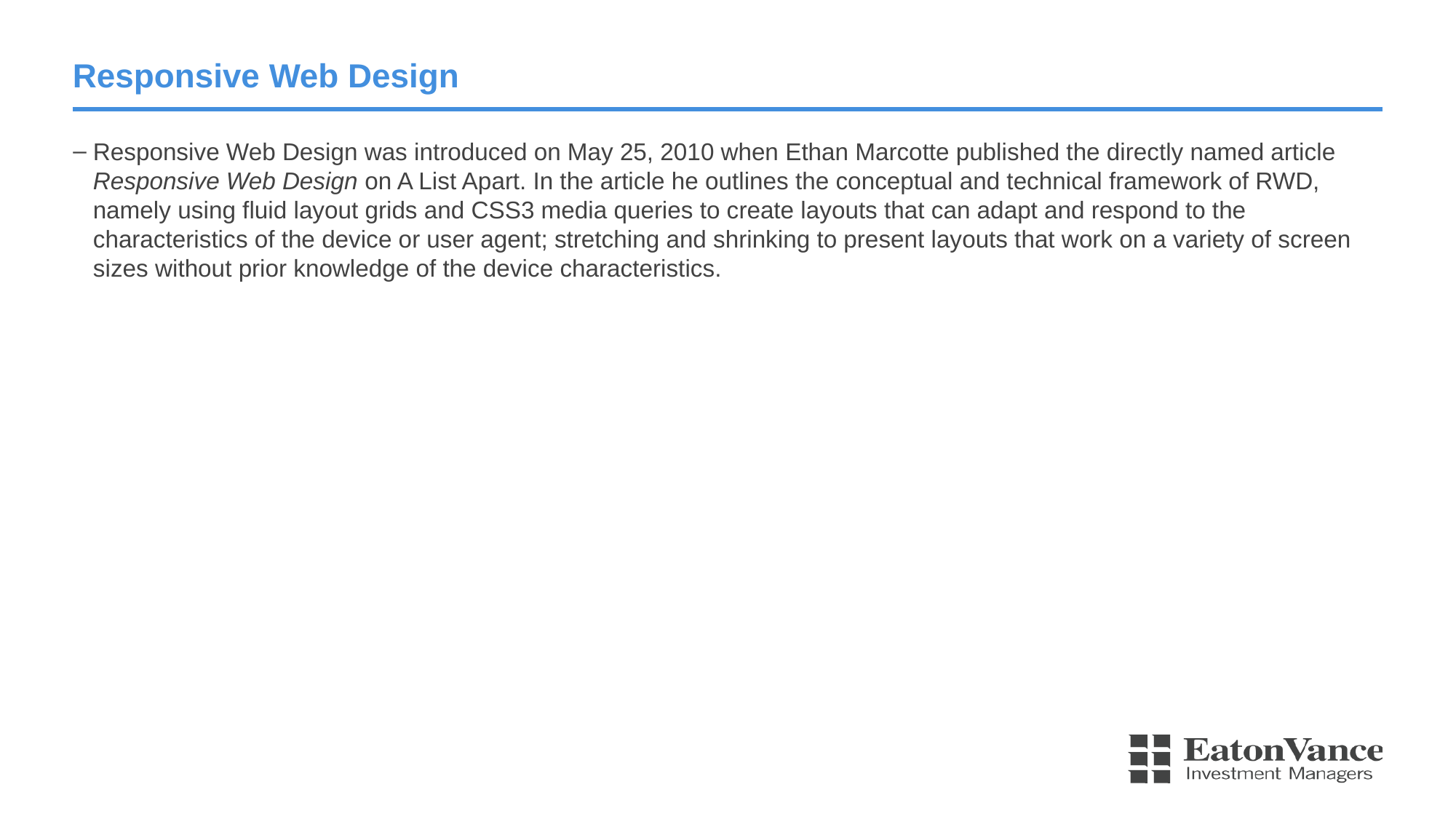

# Responsive Web Design
Responsive Web Design was introduced on May 25, 2010 when Ethan Marcotte published the directly named article Responsive Web Design on A List Apart. In the article he outlines the conceptual and technical framework of RWD, namely using fluid layout grids and CSS3 media queries to create layouts that can adapt and respond to the characteristics of the device or user agent; stretching and shrinking to present layouts that work on a variety of screen sizes without prior knowledge of the device characteristics.